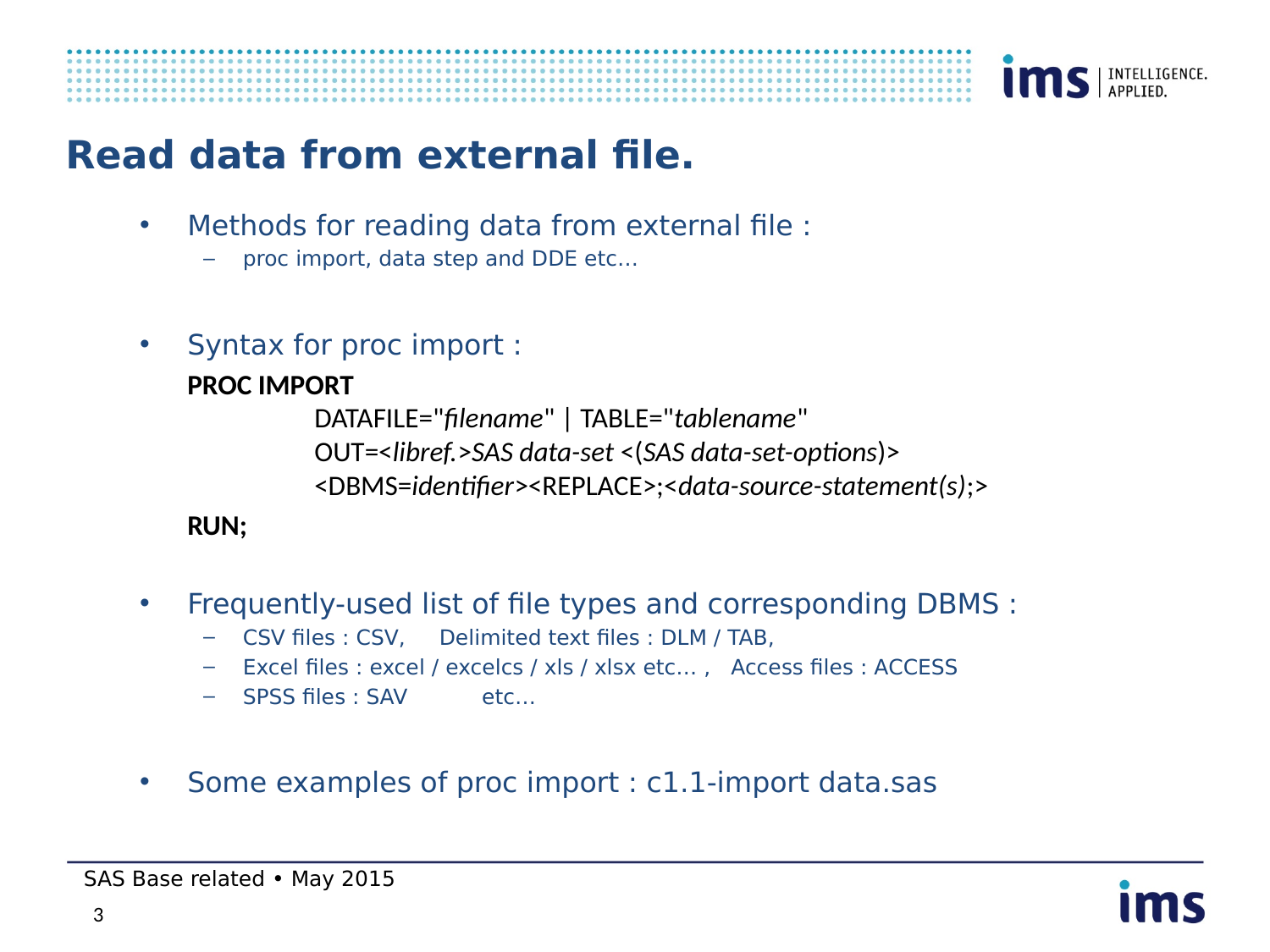

# Read data from external file.
Methods for reading data from external file :
proc import, data step and DDE etc…

Syntax for proc import :
	PROC IMPORT 
	DATAFILE="filename" | TABLE="tablename"
	OUT=<libref.>SAS data-set <(SAS data-set-options)> 
	<DBMS=identifier><REPLACE>;<data-source-statement(s);>
	RUN;

Frequently-used list of file types and corresponding DBMS :
CSV files : CSV,     Delimited text files : DLM / TAB,
Excel files : excel / excelcs / xls / xlsx etc… ,   Access files : ACCESS
SPSS files : SAV           etc…

Some examples of proc import : c1.1-import data.sas
SAS Base related • May 2015
3